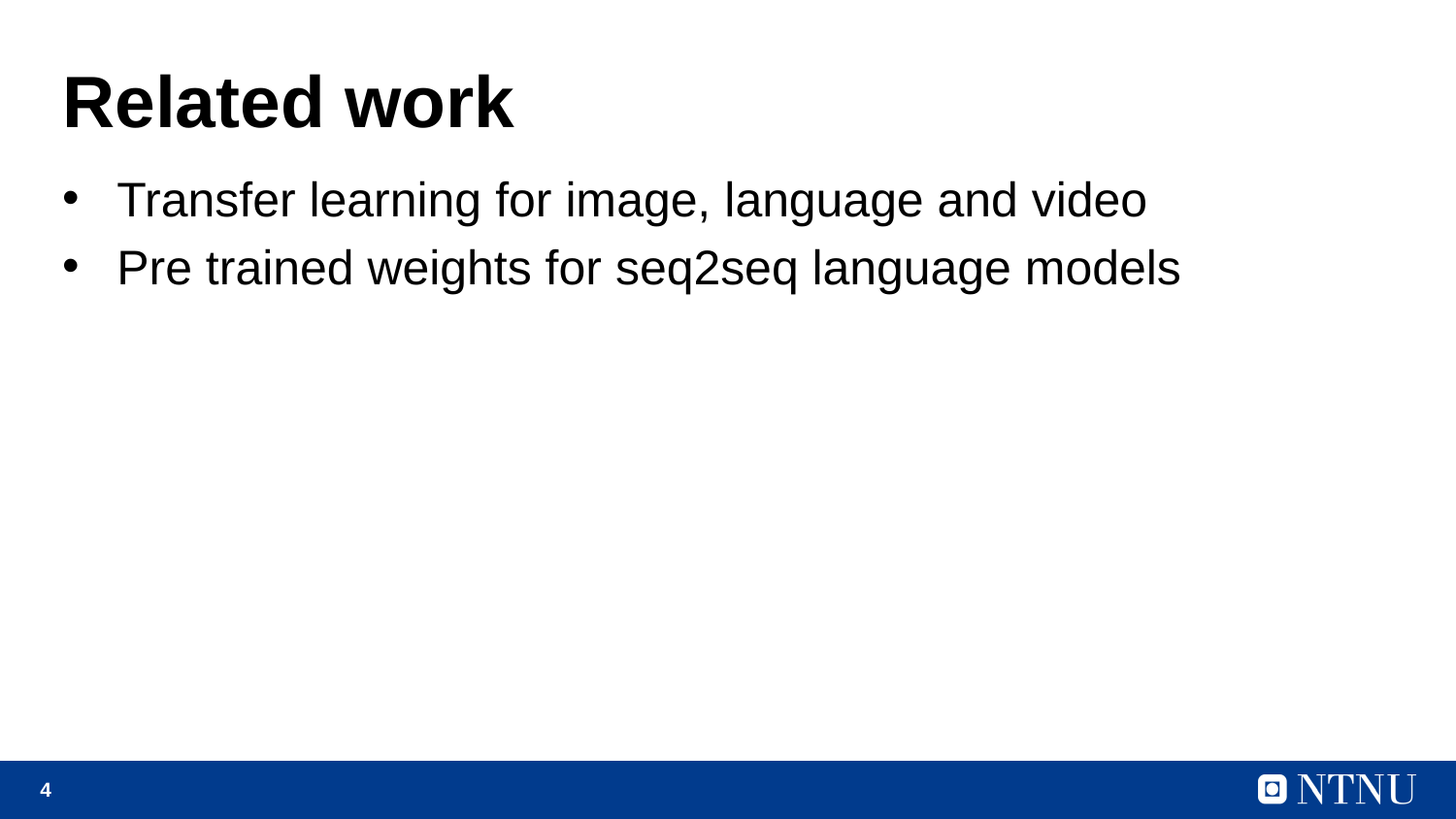

# Related work
Transfer learning for image, language and video
Pre trained weights for seq2seq language models